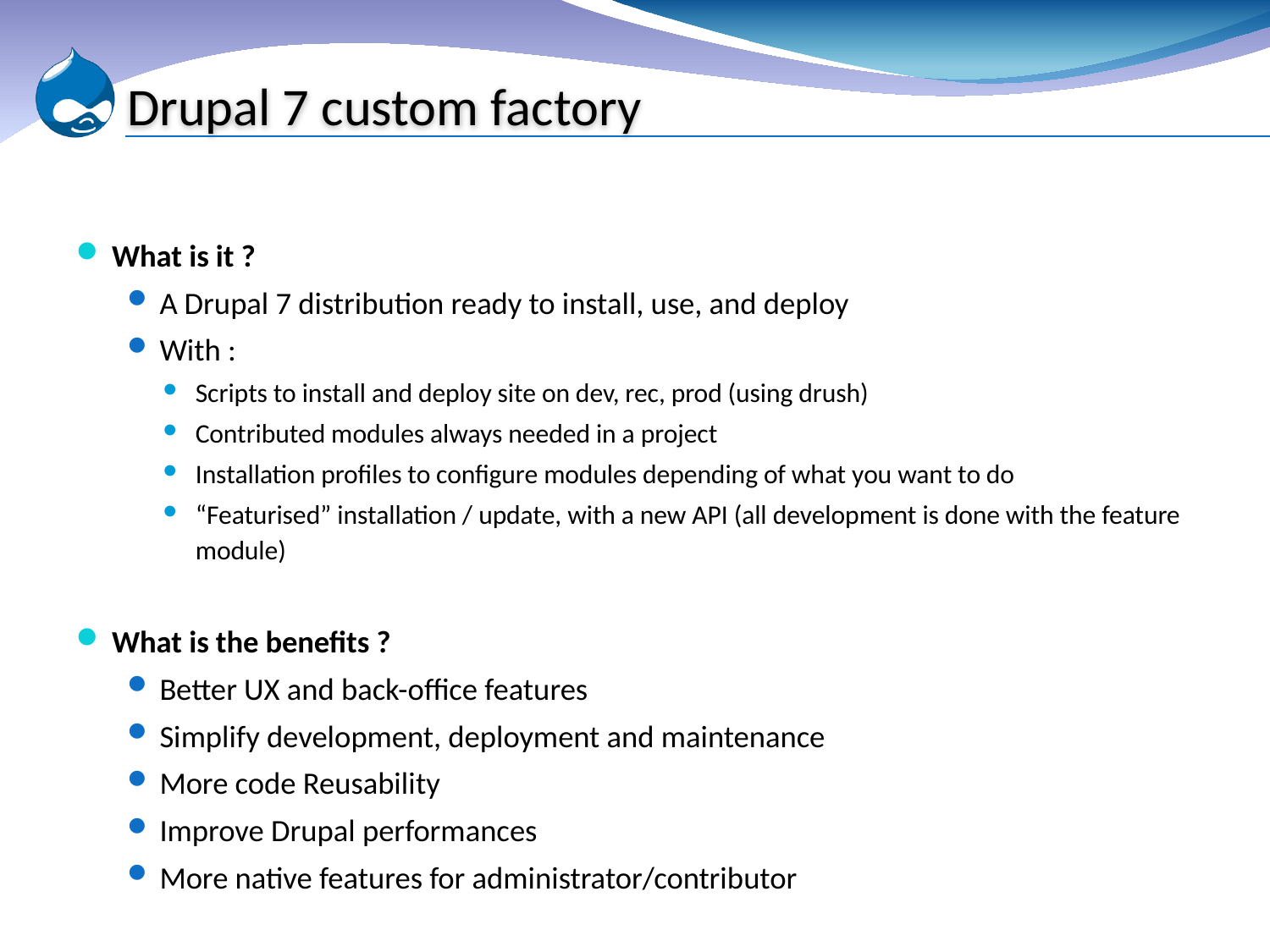

# Drupal 7 custom factory
What is it ?
A Drupal 7 distribution ready to install, use, and deploy
With :
Scripts to install and deploy site on dev, rec, prod (using drush)
Contributed modules always needed in a project
Installation profiles to configure modules depending of what you want to do
“Featurised” installation / update, with a new API (all development is done with the feature module)

What is the benefits ?
Better UX and back-office features
Simplify development, deployment and maintenance
More code Reusability
Improve Drupal performances
More native features for administrator/contributor